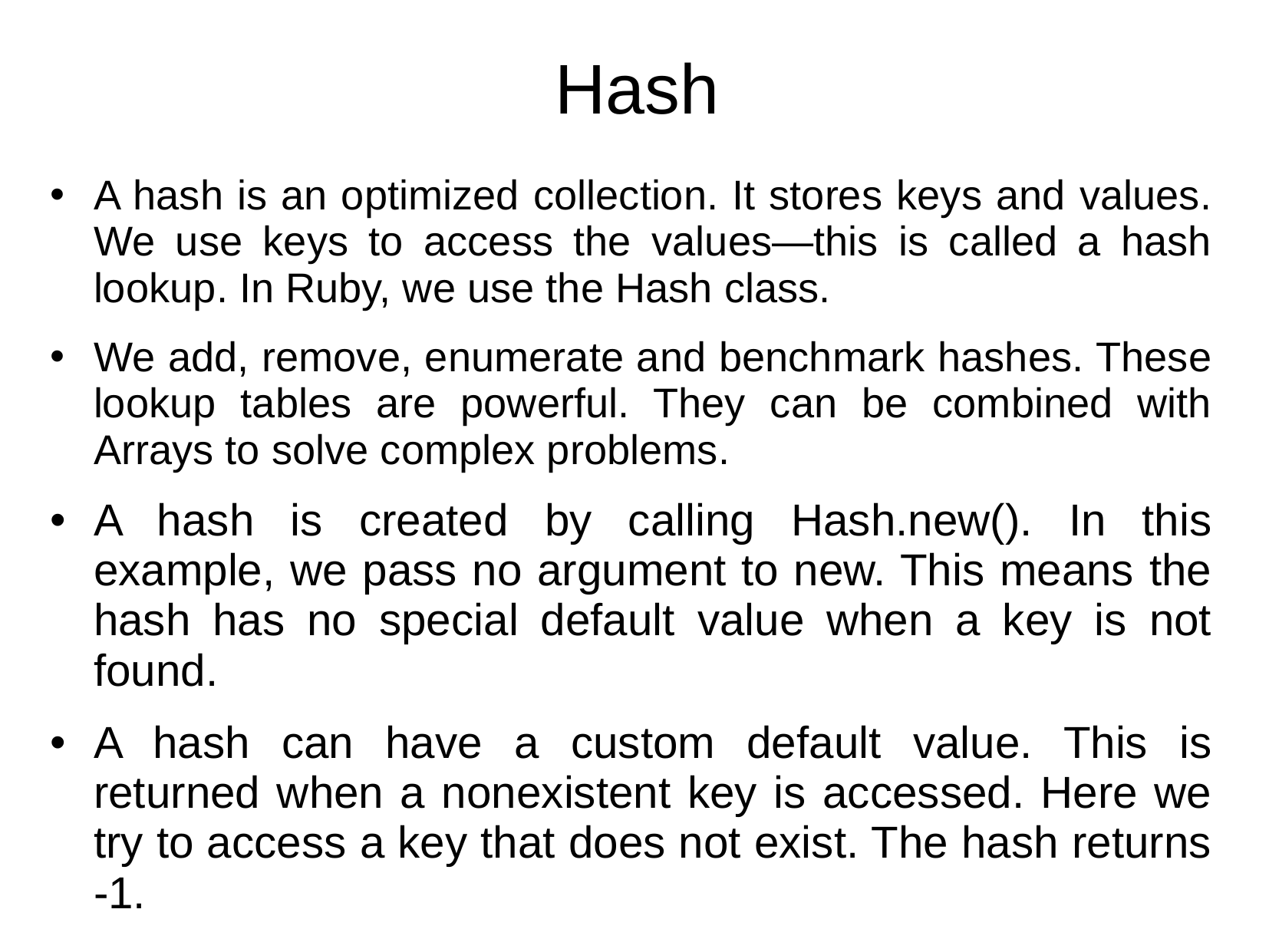

Hash
A hash is an optimized collection. It stores keys and values. We use keys to access the values—this is called a hash lookup. In Ruby, we use the Hash class.
We add, remove, enumerate and benchmark hashes. These lookup tables are powerful. They can be combined with Arrays to solve complex problems.
A hash is created by calling Hash.new(). In this example, we pass no argument to new. This means the hash has no special default value when a key is not found.
A hash can have a custom default value. This is returned when a nonexistent key is accessed. Here we try to access a key that does not exist. The hash returns -1.